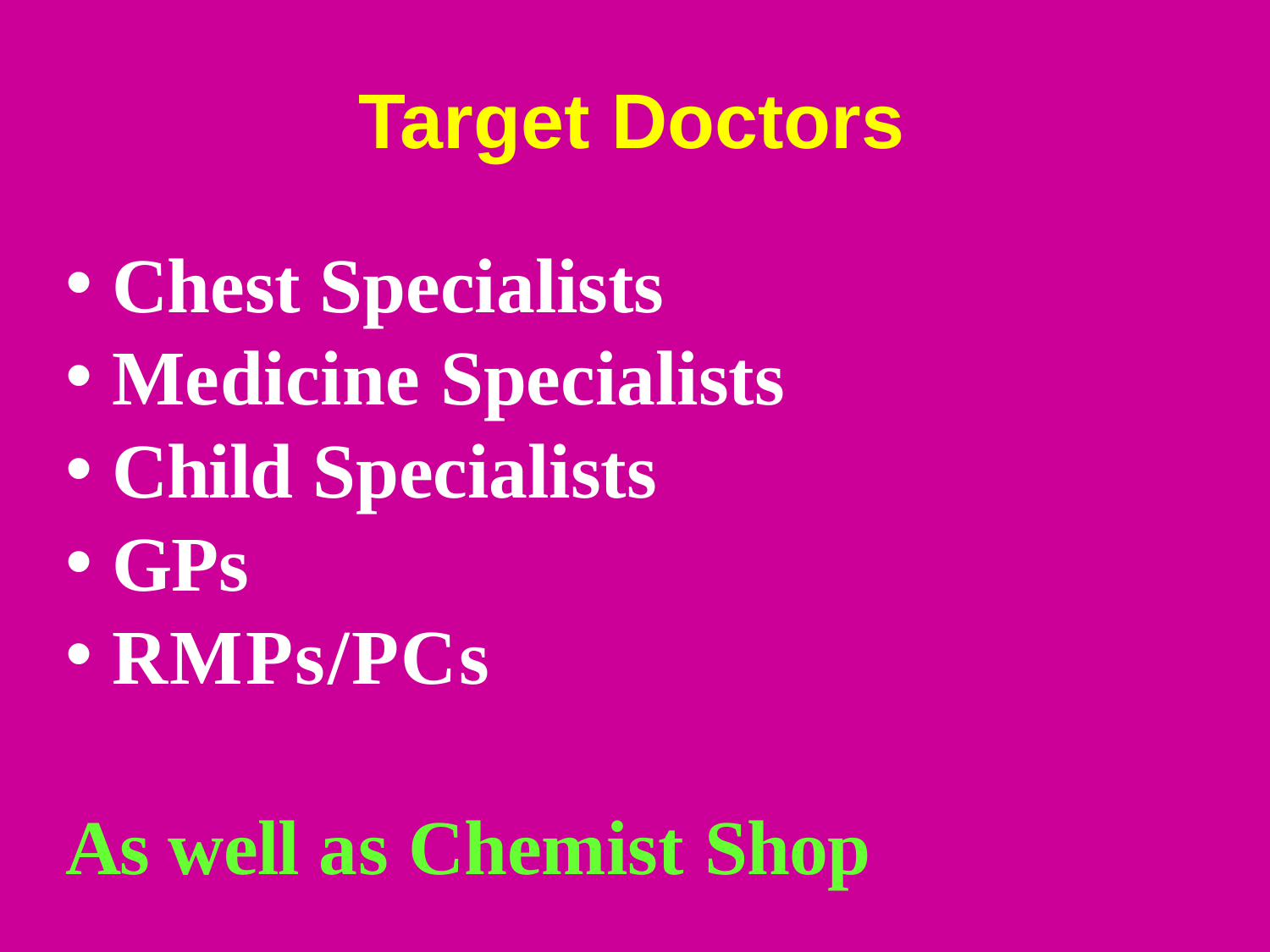

Target Doctors
Chest Specialists
Medicine Specialists
Child Specialists
GPs
RMPs/PCs

As well as Chemist Shop